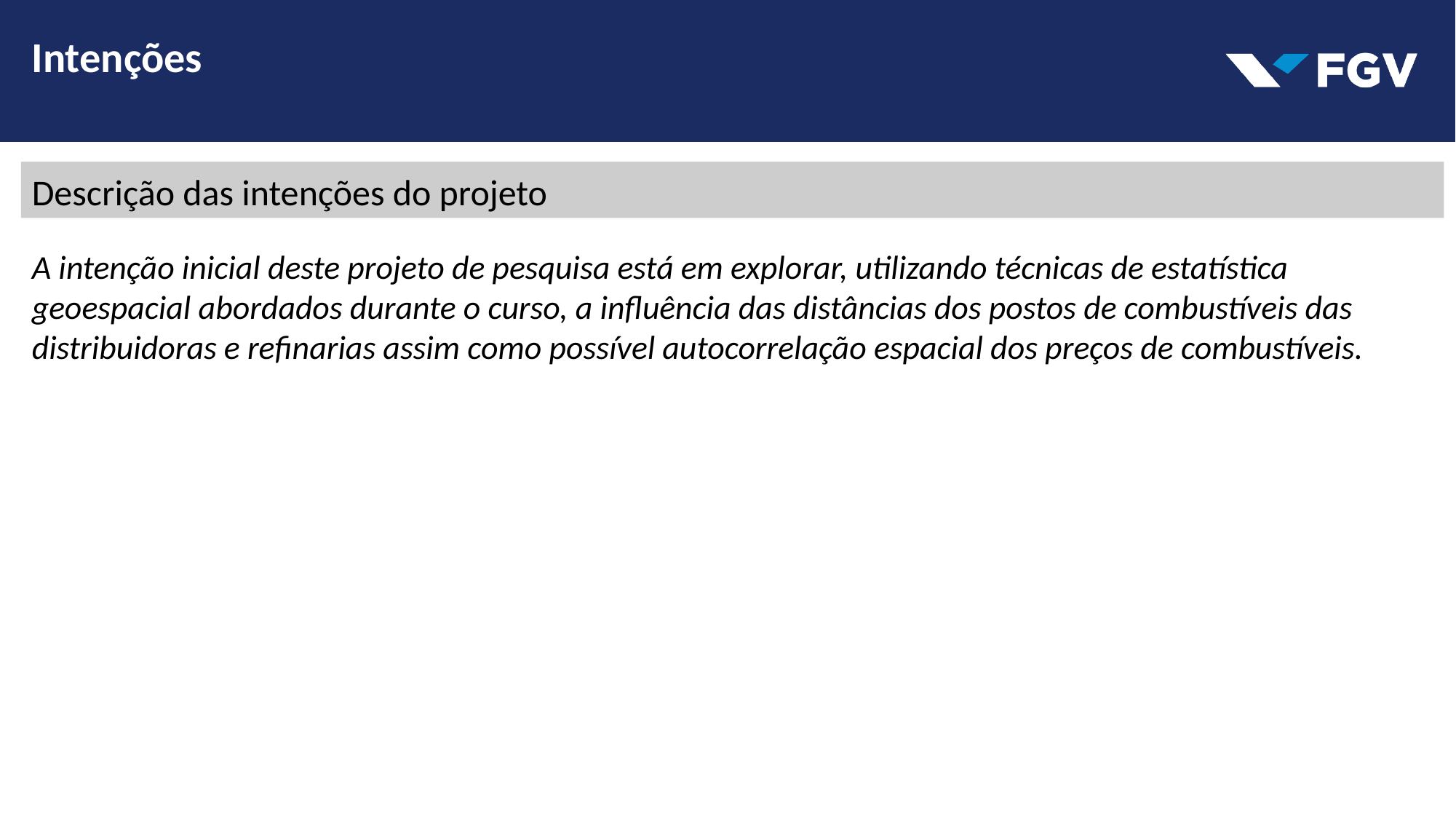

Intenções
Descrição das intenções do projeto
A intenção inicial deste projeto de pesquisa está em explorar, utilizando técnicas de estatística geoespacial abordados durante o curso, a influência das distâncias dos postos de combustíveis das distribuidoras e refinarias assim como possível autocorrelação espacial dos preços de combustíveis.